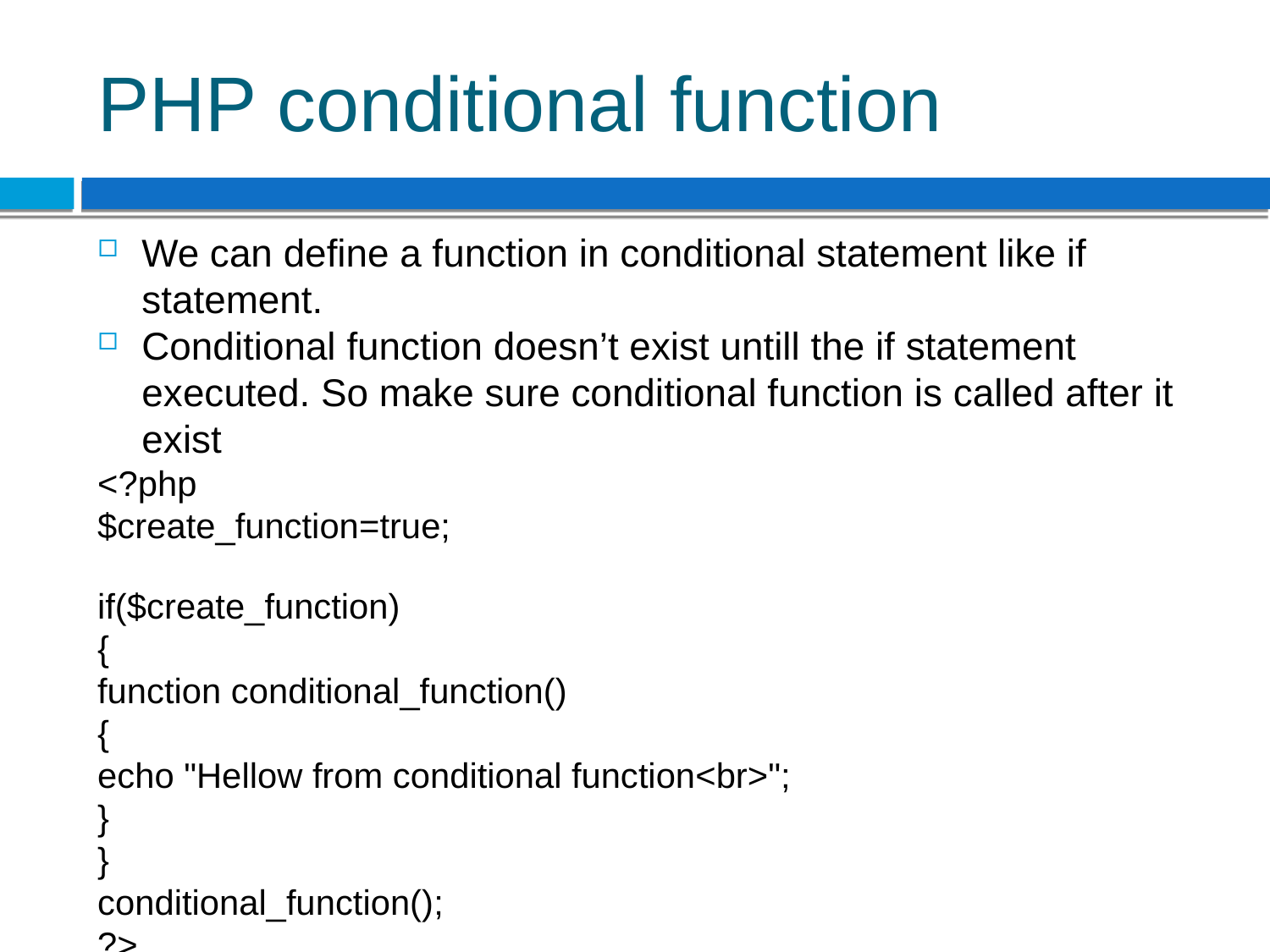

PHP conditional function
We can define a function in conditional statement like if statement.
Conditional function doesn’t exist untill the if statement executed. So make sure conditional function is called after it exist
<?php
$create_function=true;

if($create_function)
{
function conditional_function()
{
echo "Hellow from conditional function<br>";
}
}
conditional_function();
?>